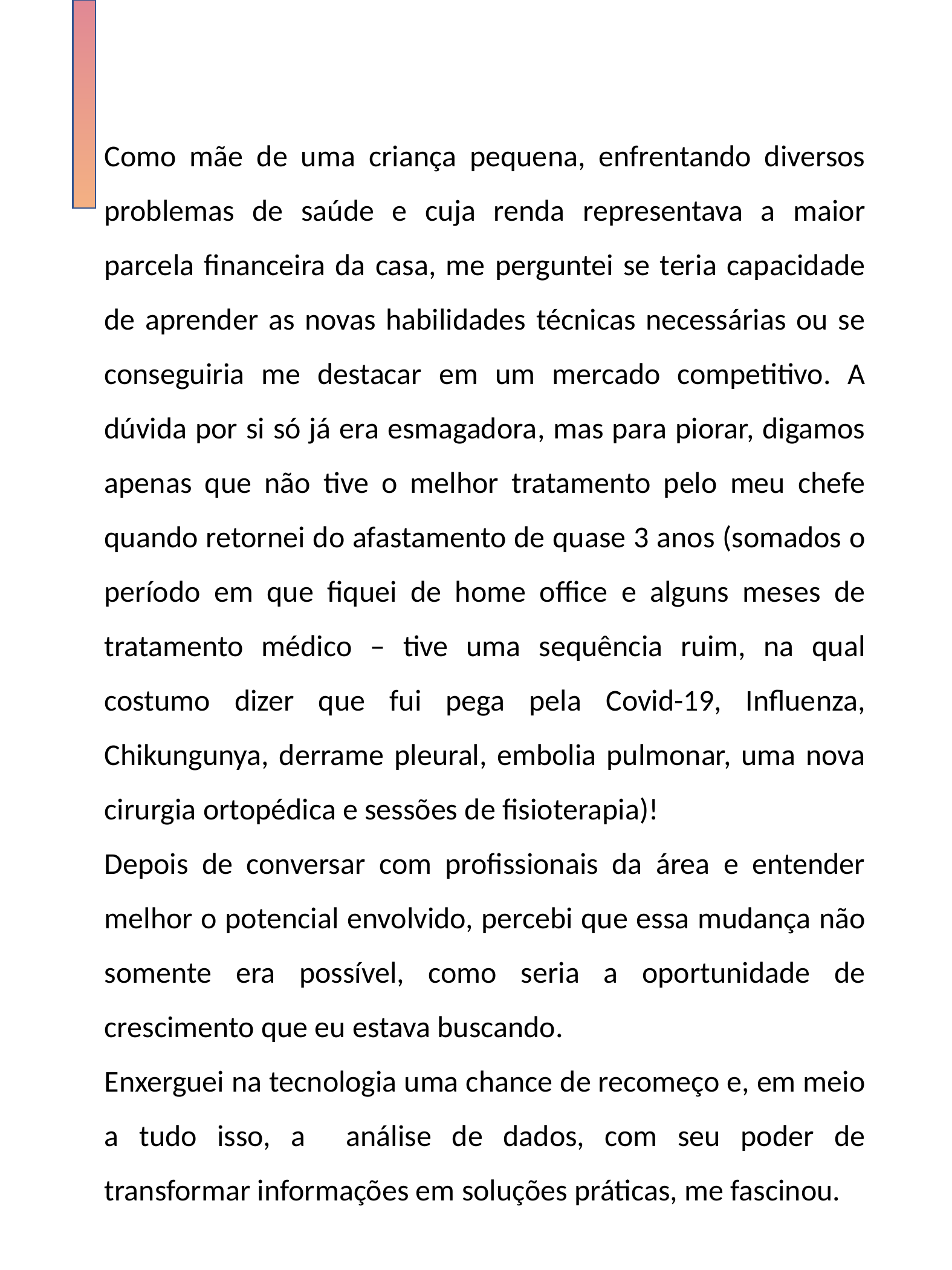

Como mãe de uma criança pequena, enfrentando diversos problemas de saúde e cuja renda representava a maior parcela financeira da casa, me perguntei se teria capacidade de aprender as novas habilidades técnicas necessárias ou se conseguiria me destacar em um mercado competitivo. A dúvida por si só já era esmagadora, mas para piorar, digamos apenas que não tive o melhor tratamento pelo meu chefe quando retornei do afastamento de quase 3 anos (somados o período em que fiquei de home office e alguns meses de tratamento médico – tive uma sequência ruim, na qual costumo dizer que fui pega pela Covid-19, Influenza, Chikungunya, derrame pleural, embolia pulmonar, uma nova cirurgia ortopédica e sessões de fisioterapia)!
Depois de conversar com profissionais da área e entender melhor o potencial envolvido, percebi que essa mudança não somente era possível, como seria a oportunidade de crescimento que eu estava buscando.
Enxerguei na tecnologia uma chance de recomeço e, em meio a tudo isso, a  análise de dados, com seu poder de transformar informações em soluções práticas, me fascinou.